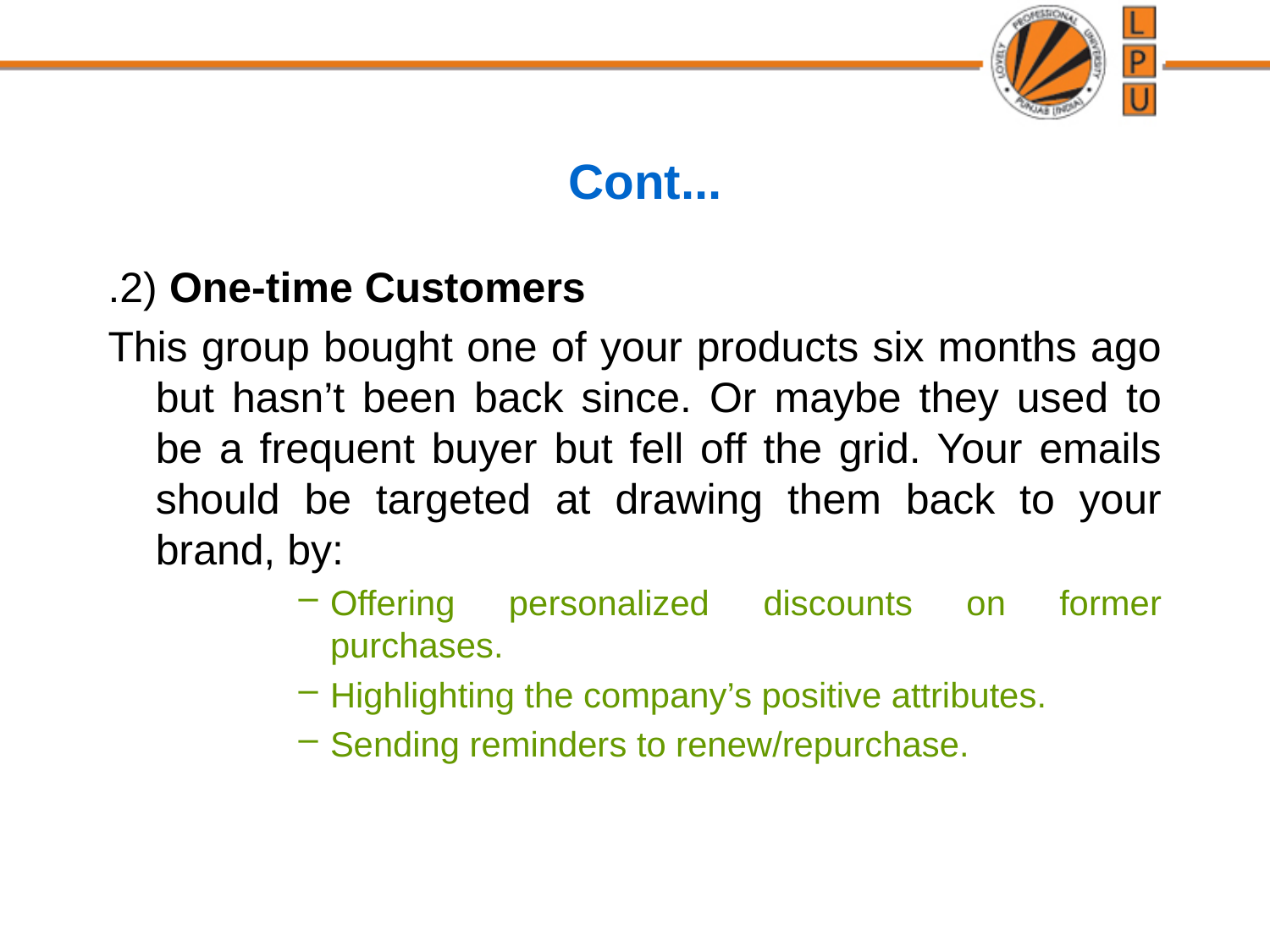

# Cont...
.2) One-time Customers
This group bought one of your products six months ago but hasn’t been back since. Or maybe they used to be a frequent buyer but fell off the grid. Your emails should be targeted at drawing them back to your brand, by:
Offering personalized discounts on former purchases.
Highlighting the company’s positive attributes.
Sending reminders to renew/repurchase.